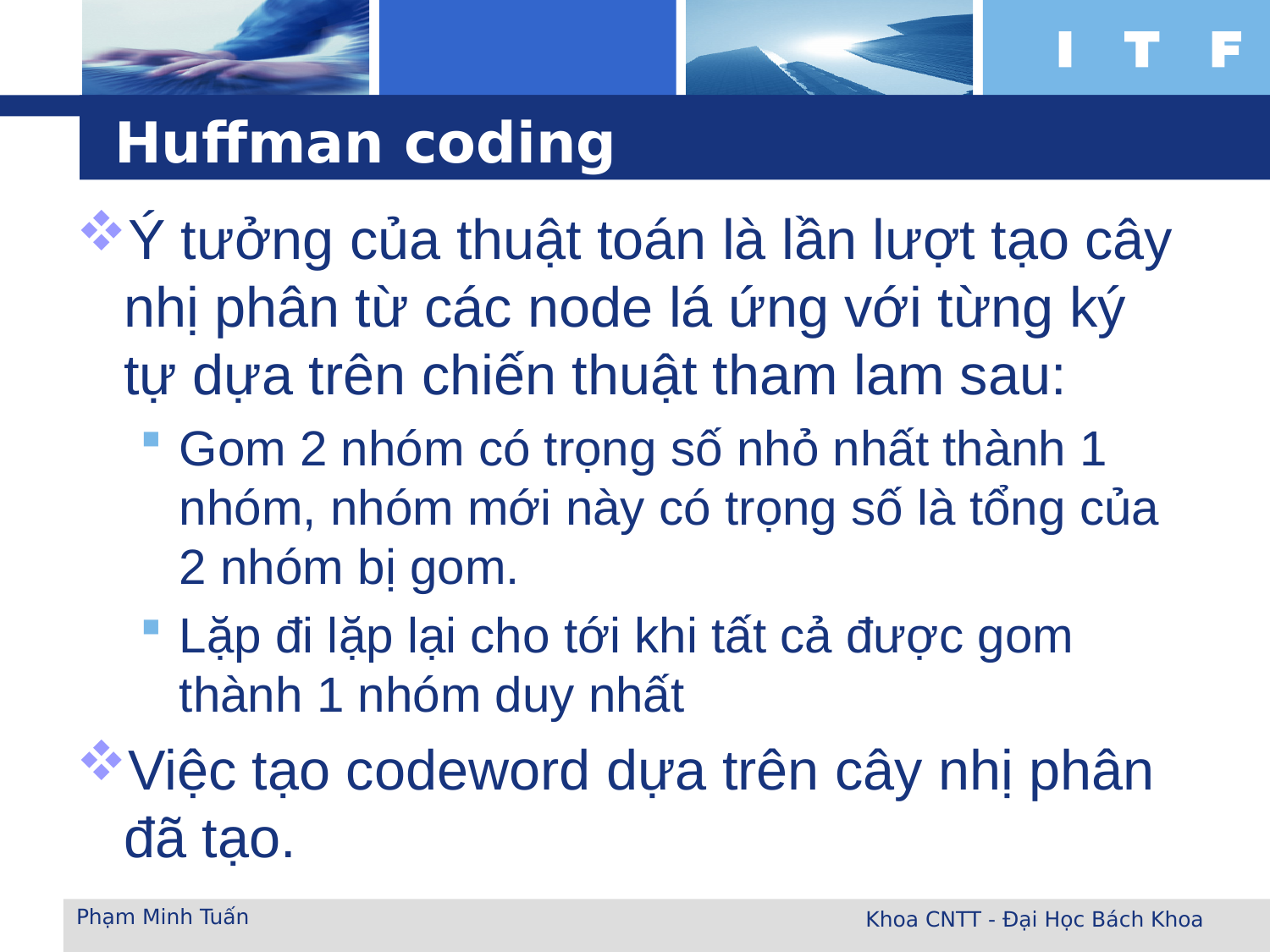

# Huffman coding
Ý tưởng của thuật toán là lần lượt tạo cây nhị phân từ các node lá ứng với từng ký tự dựa trên chiến thuật tham lam sau:
Gom 2 nhóm có trọng số nhỏ nhất thành 1 nhóm, nhóm mới này có trọng số là tổng của 2 nhóm bị gom.
Lặp đi lặp lại cho tới khi tất cả được gom thành 1 nhóm duy nhất
Việc tạo codeword dựa trên cây nhị phân đã tạo.
Phạm Minh Tuấn
Khoa CNTT - Đại Học Bách Khoa